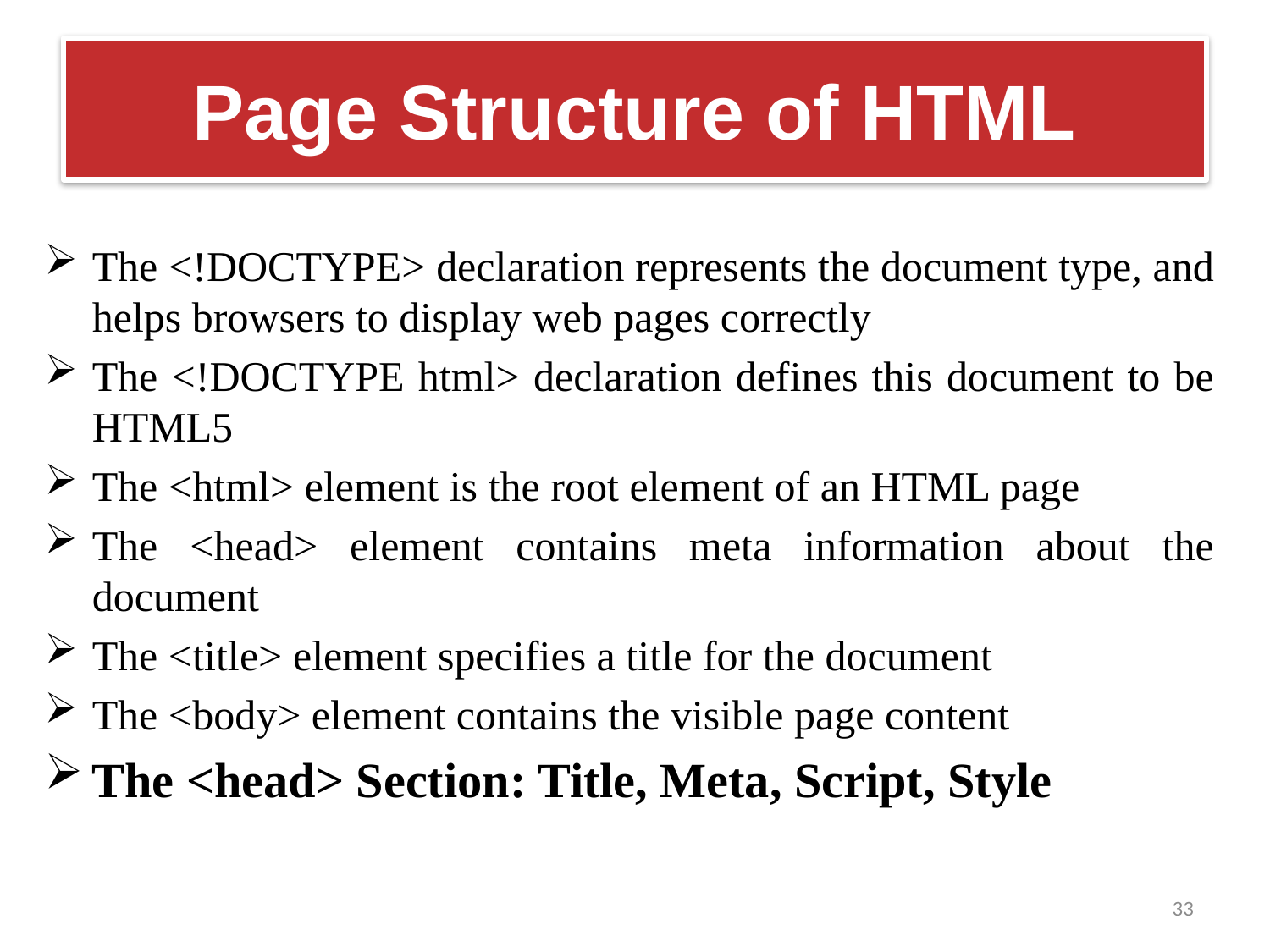

# Page Structure of HTML
The <!DOCTYPE> declaration represents the document type, and helps browsers to display web pages correctly
The <!DOCTYPE html> declaration defines this document to be HTML5
The <html> element is the root element of an HTML page
The <head> element contains meta information about the document
The <title> element specifies a title for the document
The <body> element contains the visible page content
The <head> Section: Title, Meta, Script, Style

33